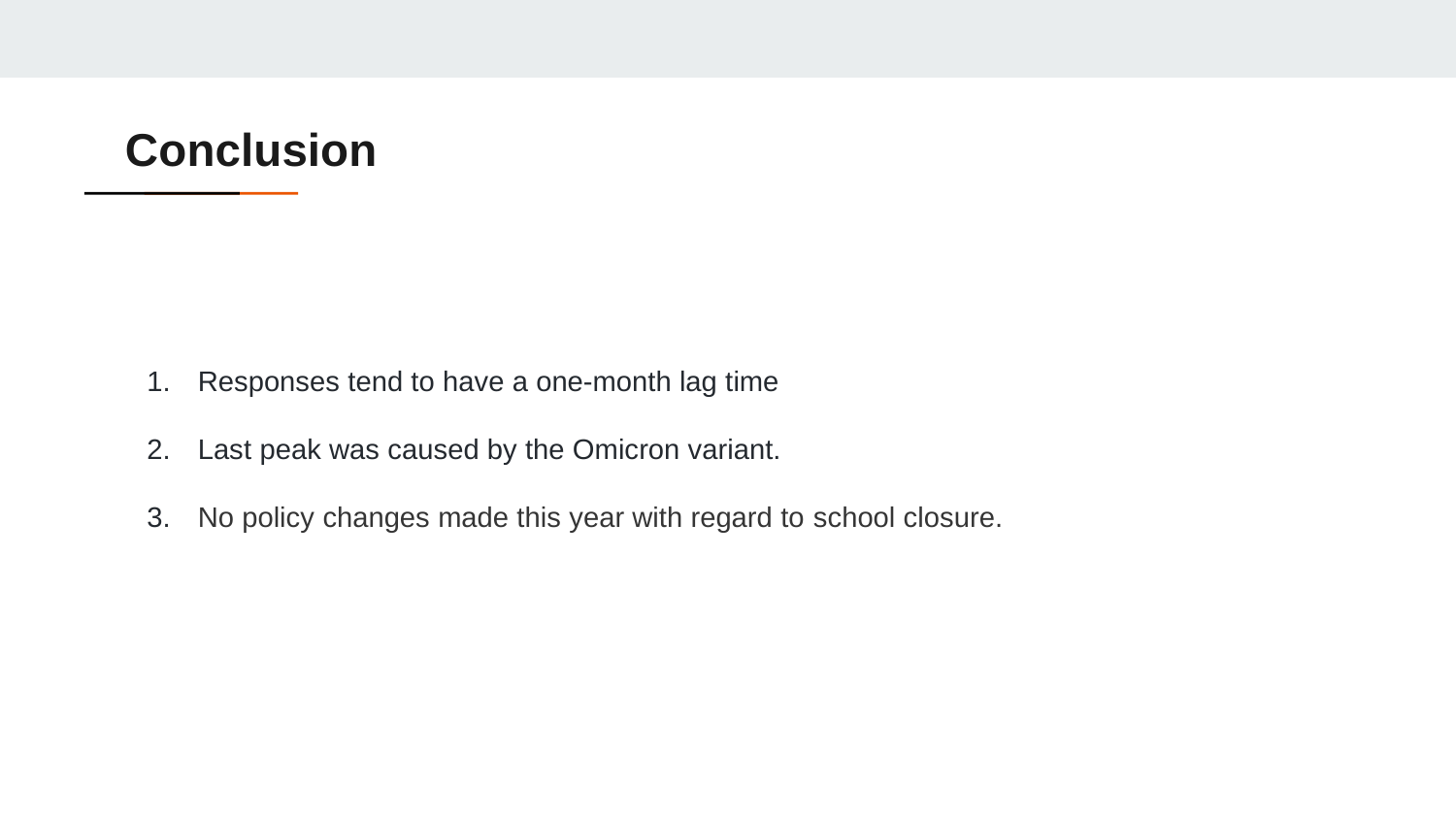

# Conclusion
Responses tend to have a one-month lag time
Last peak was caused by the Omicron variant.
No policy changes made this year with regard to school closure.